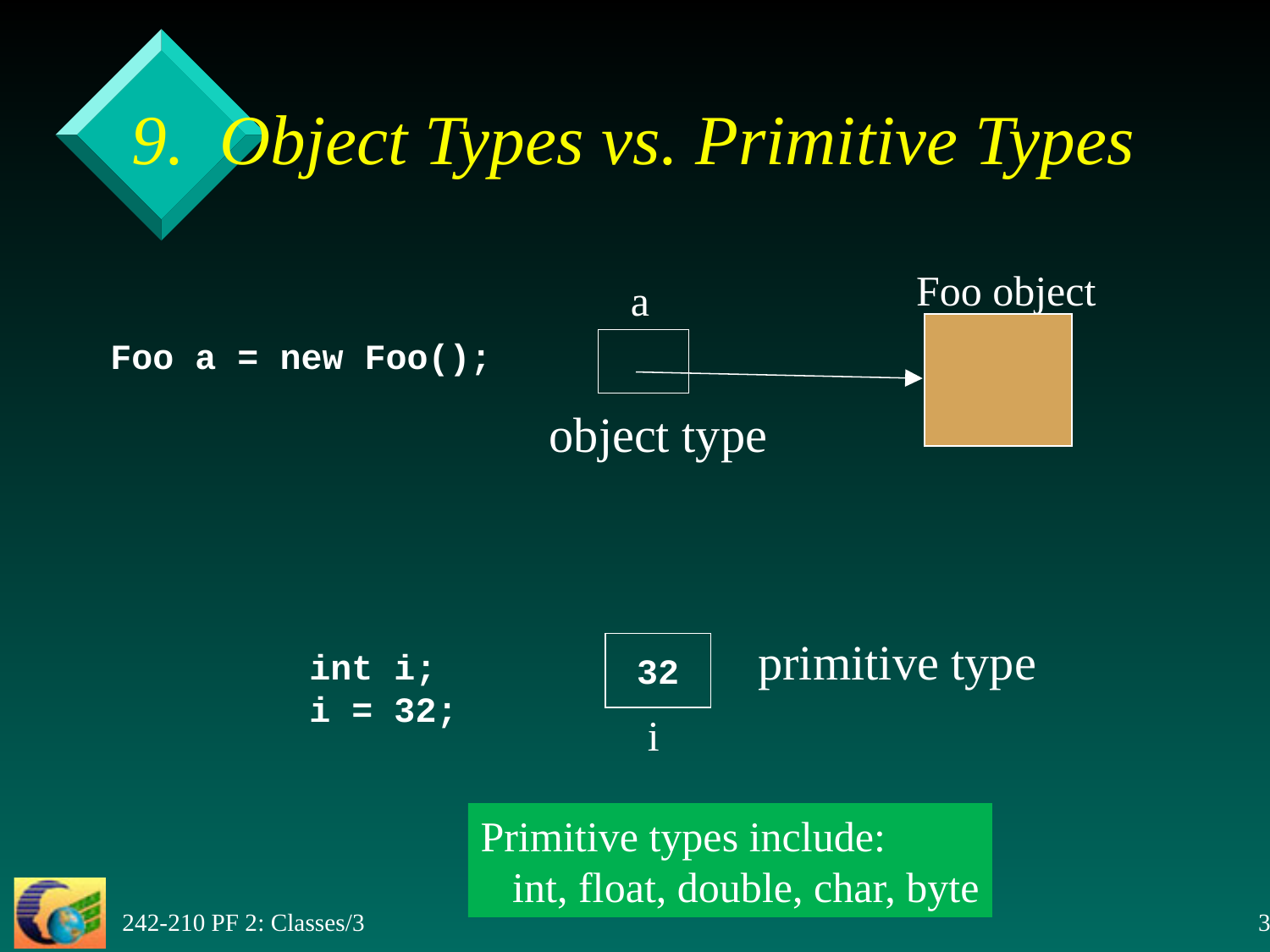

# 9.  Object Types vs. Primitive Types
Foo object
a

Foo a = new Foo();

object type
primitive type
32
int i;
i = 32;
i
Primitive types include:
   int, float, double, char, byte